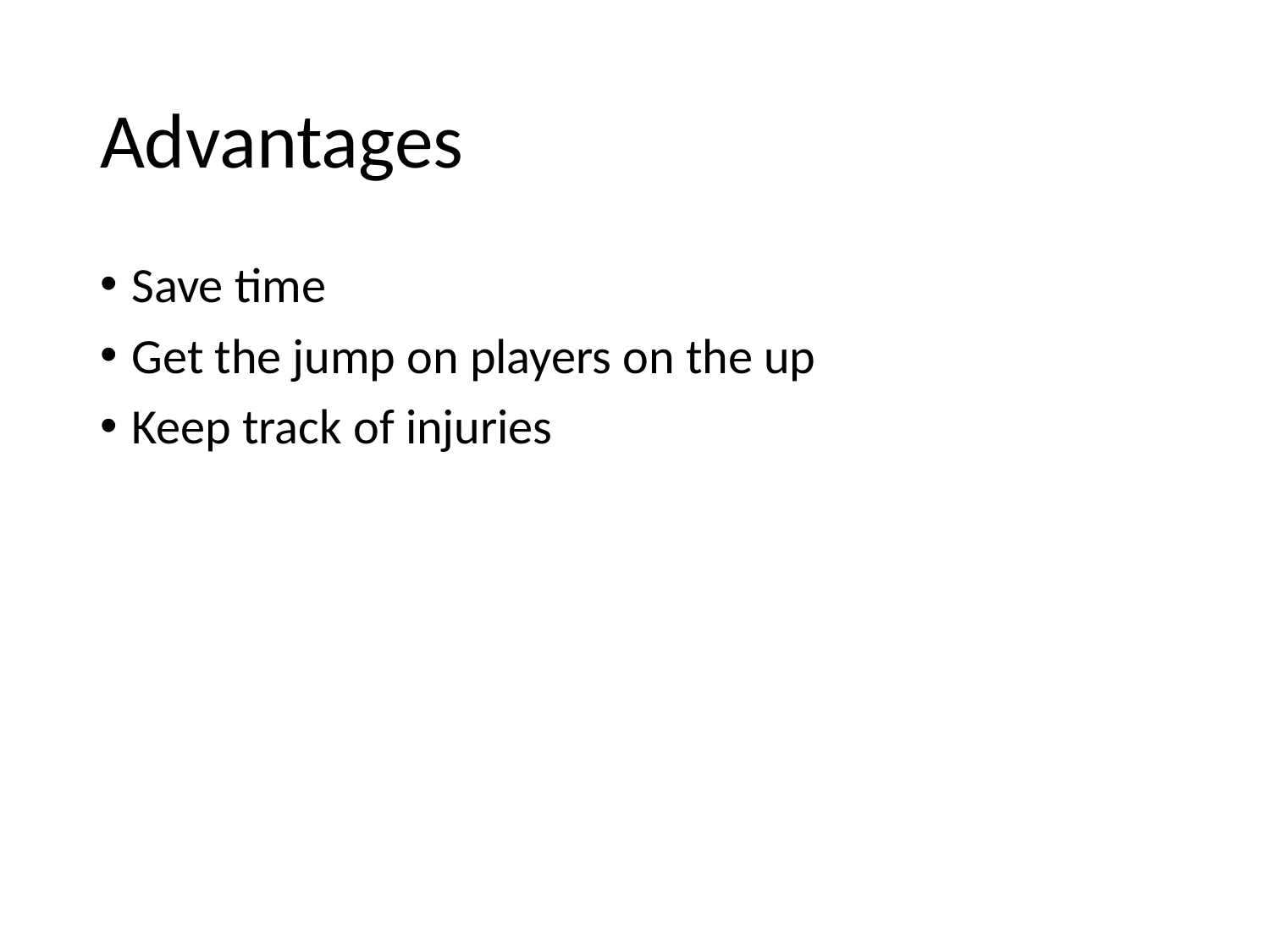

# Advantages
Save time
Get the jump on players on the up
Keep track of injuries